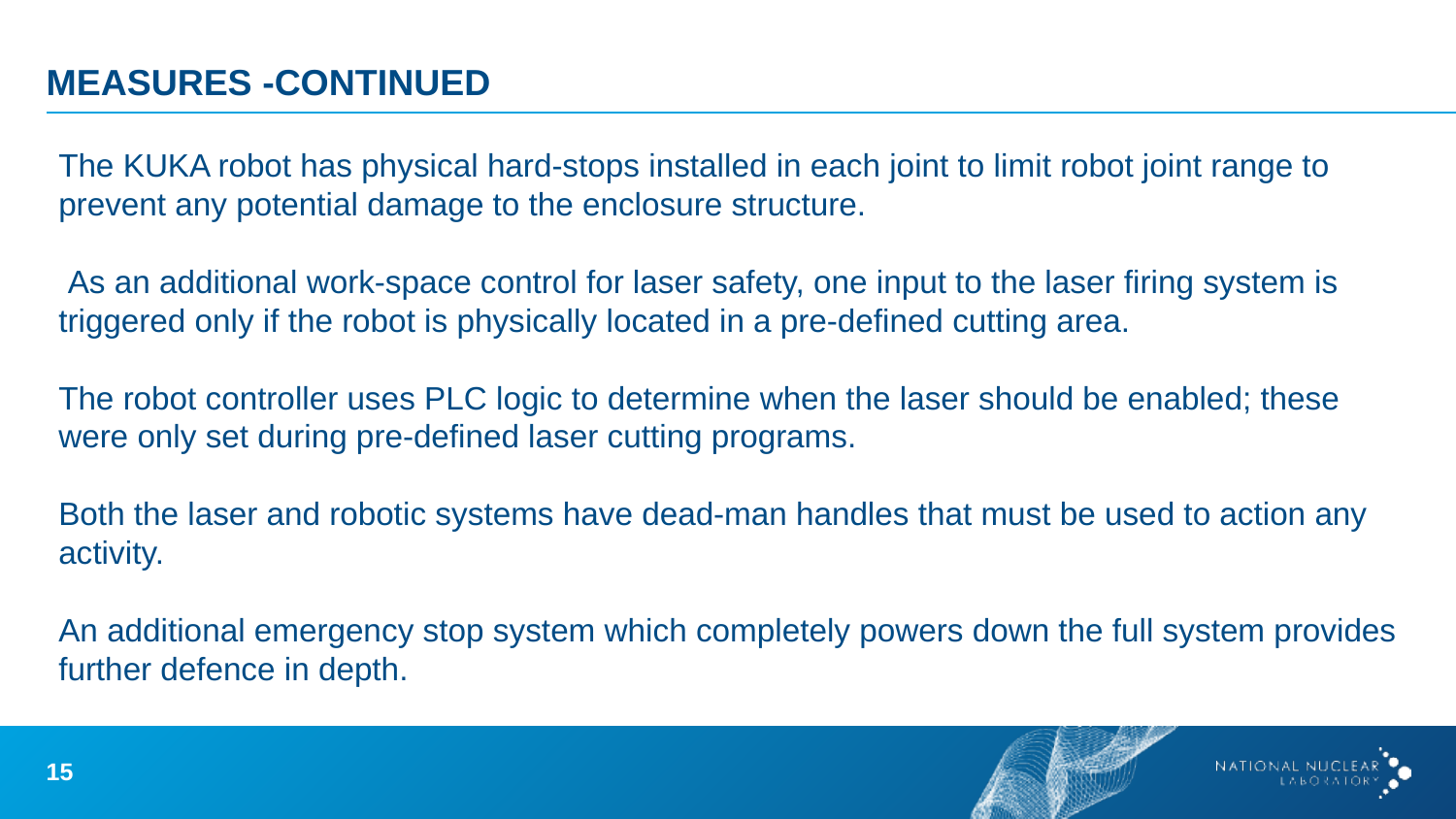

# MEASURES -Continued

The KUKA robot has physical hard-stops installed in each joint to limit robot joint range to prevent any potential damage to the enclosure structure.

 As an additional work-space control for laser safety, one input to the laser firing system is triggered only if the robot is physically located in a pre-defined cutting area.

The robot controller uses PLC logic to determine when the laser should be enabled; these were only set during pre-defined laser cutting programs.

Both the laser and robotic systems have dead-man handles that must be used to action any activity.

An additional emergency stop system which completely powers down the full system provides further defence in depth.
15